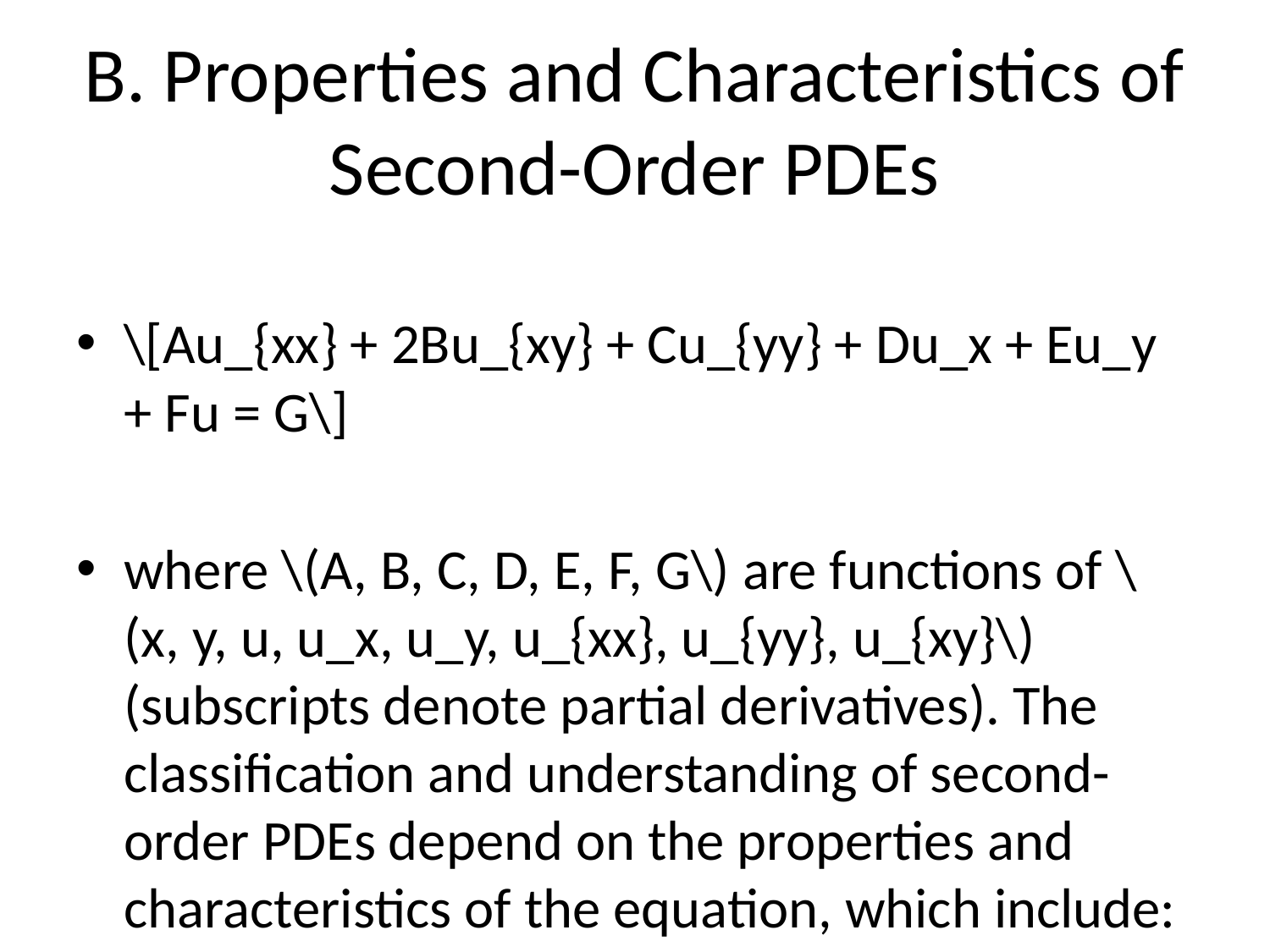

# B. Properties and Characteristics of Second-Order PDEs

\[Au_{xx} + 2Bu_{xy} + Cu_{yy} + Du_x + Eu_y + Fu = G\]

where \(A, B, C, D, E, F, G\) are functions of \(x, y, u, u_x, u_y, u_{xx}, u_{yy}, u_{xy}\) (subscripts denote partial derivatives). The classification and understanding of second-order PDEs depend on the properties and characteristics of the equation, which include: